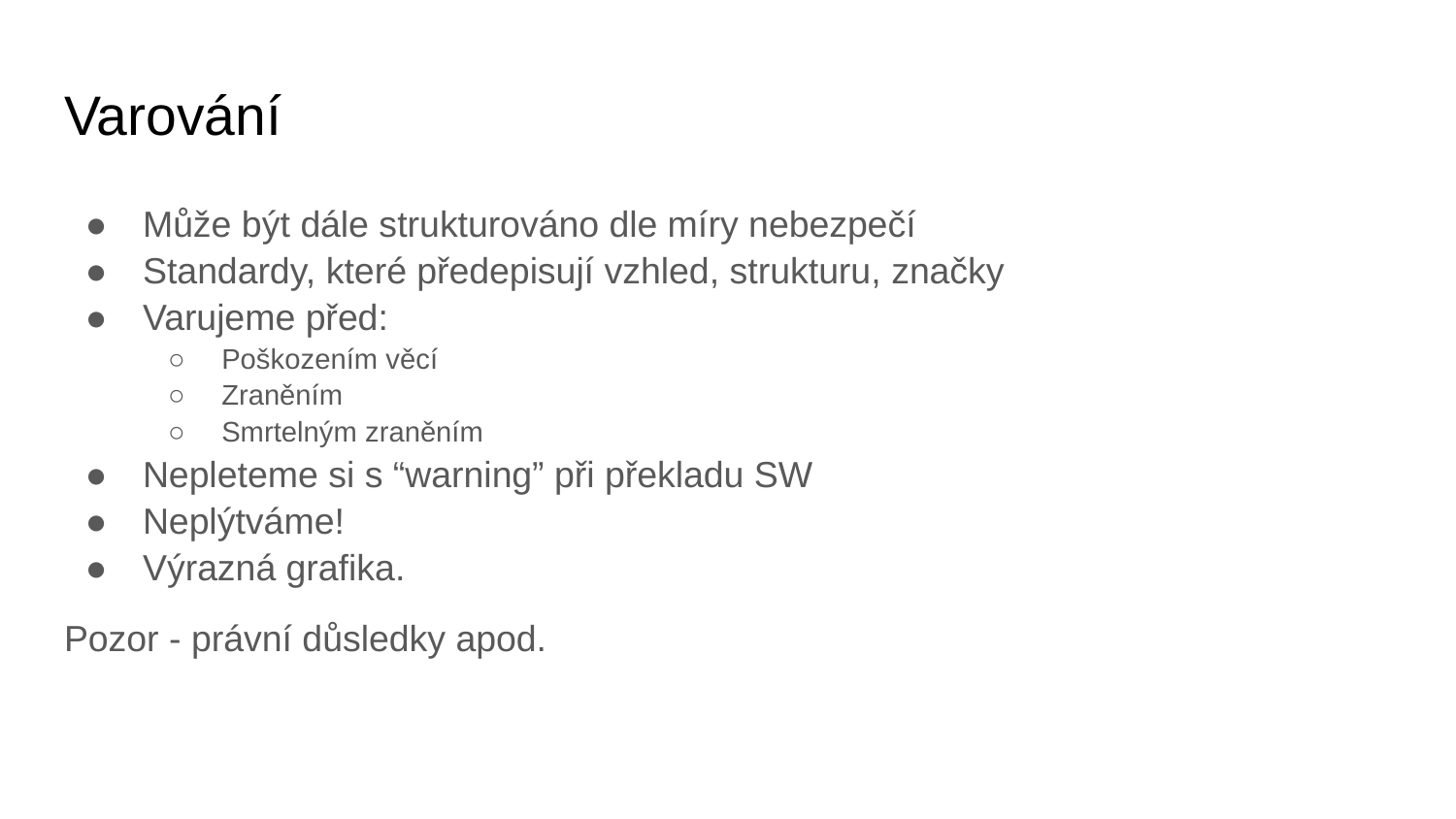

# Varování
Může být dále strukturováno dle míry nebezpečí
Standardy, které předepisují vzhled, strukturu, značky
Varujeme před:
Poškozením věcí
Zraněním
Smrtelným zraněním
Nepleteme si s “warning” při překladu SW
Neplýtváme!
Výrazná grafika.
Pozor - právní důsledky apod.